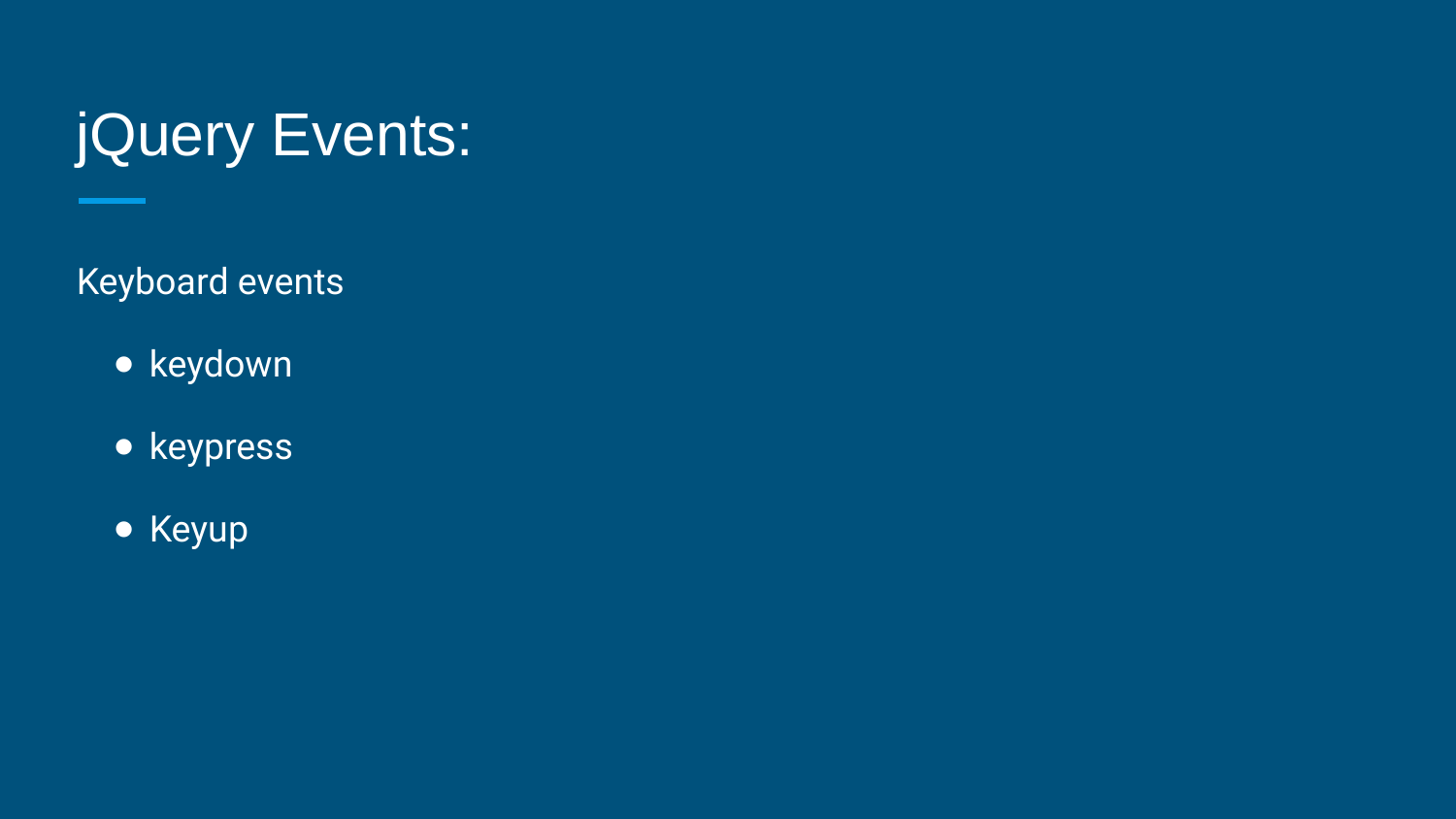

# jQuery Events:
Keyboard events
keydown
keypress
Keyup